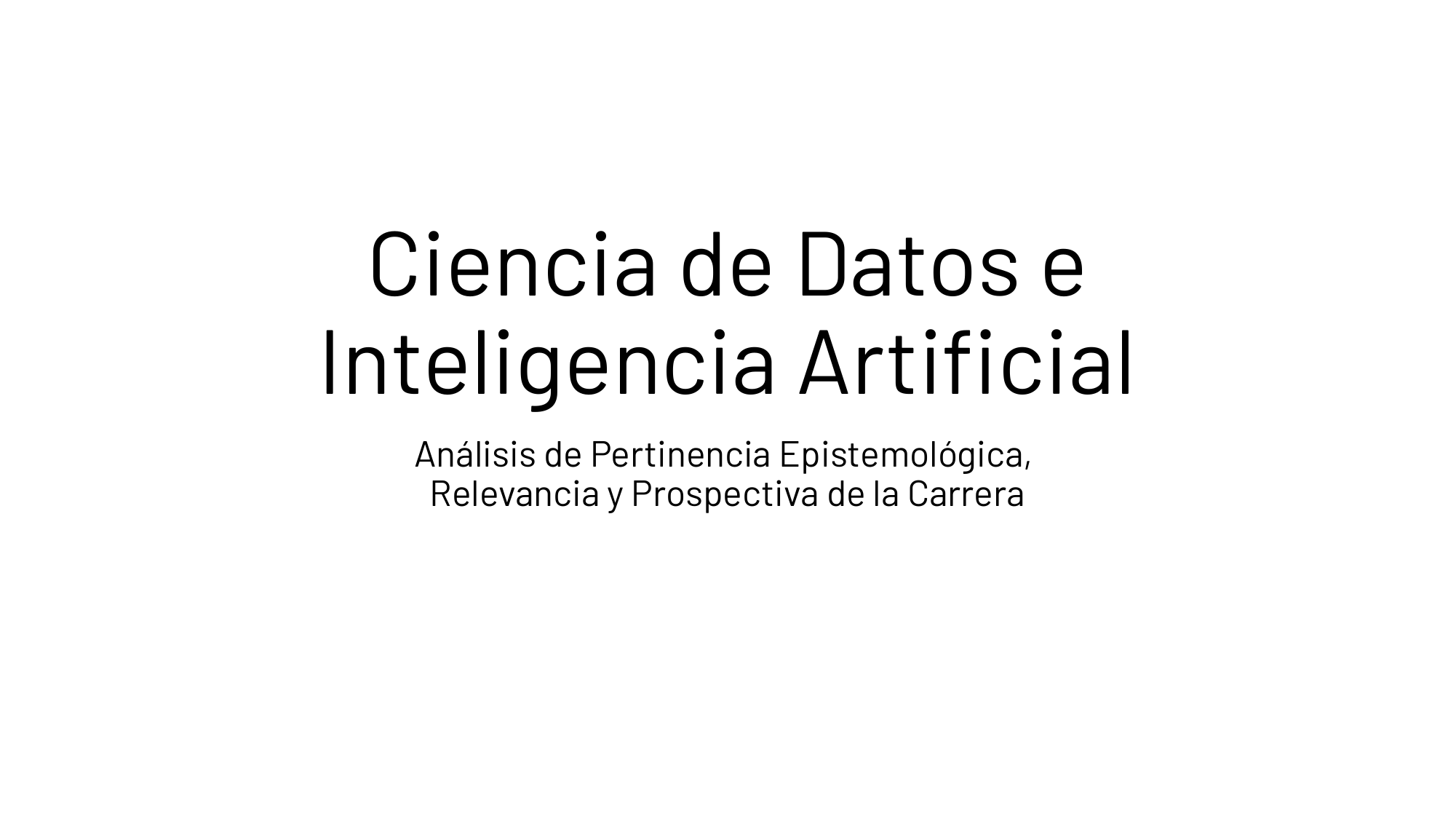

# Ciencia de Datos e Inteligencia Artificial
Análisis de Pertinencia Epistemológica,
Relevancia y Prospectiva de la Carrera